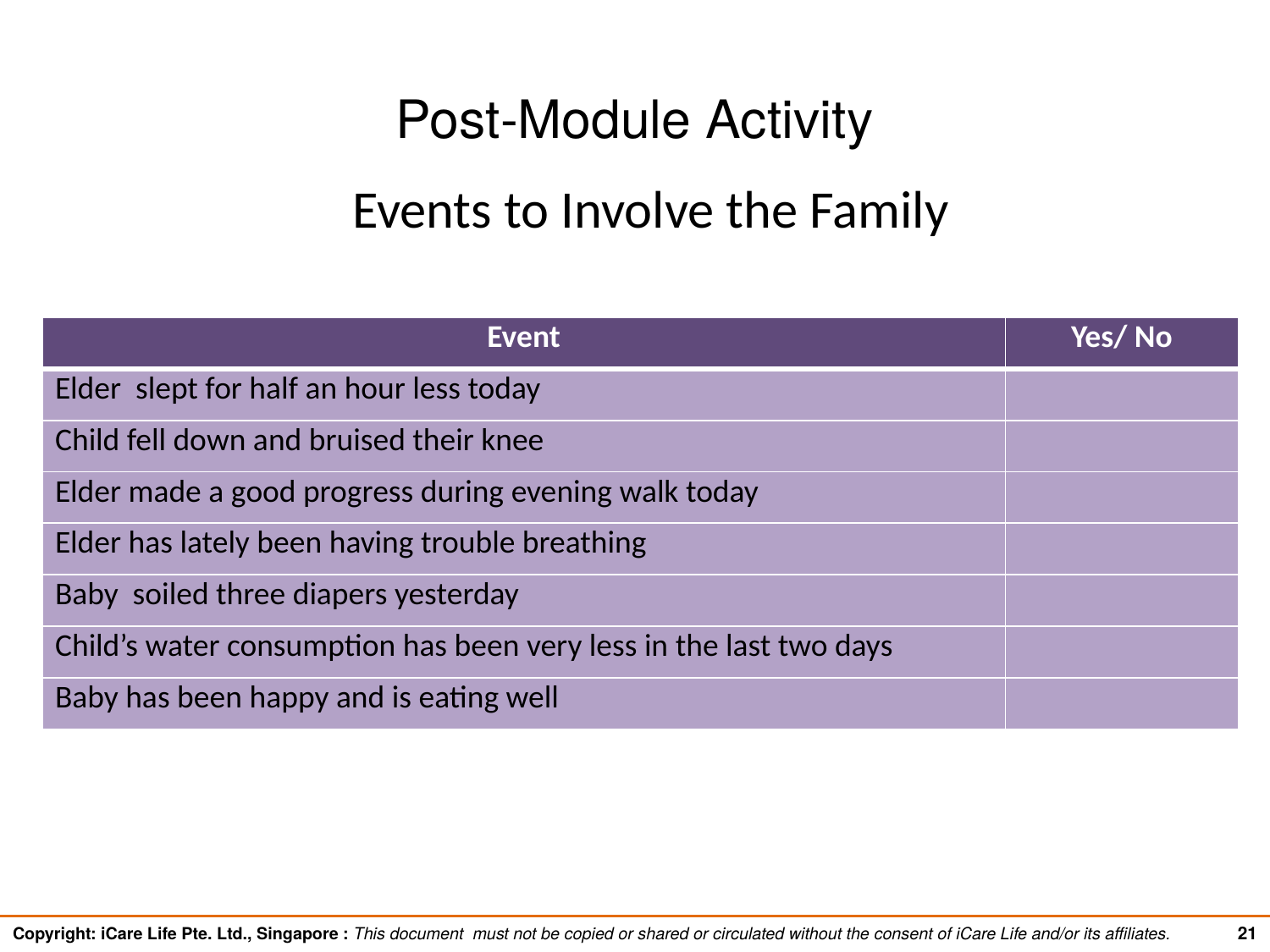

# Post-Module Activity
Events to Involve the Family

| Event | Yes/ No |
| --- | --- |
| Elder slept for half an hour less today |  |
| Child fell down and bruised their knee |  |
| Elder made a good progress during evening walk today |  |
| Elder has lately been having trouble breathing |  |
| Baby soiled three diapers yesterday |  |
| Child’s water consumption has been very less in the last two days |  |
| Baby has been happy and is eating well |  |
21
Copyright: iCare Life Pte. Ltd., Singapore : This document  must not be copied or shared or circulated without the consent of iCare Life and/or its affiliates.